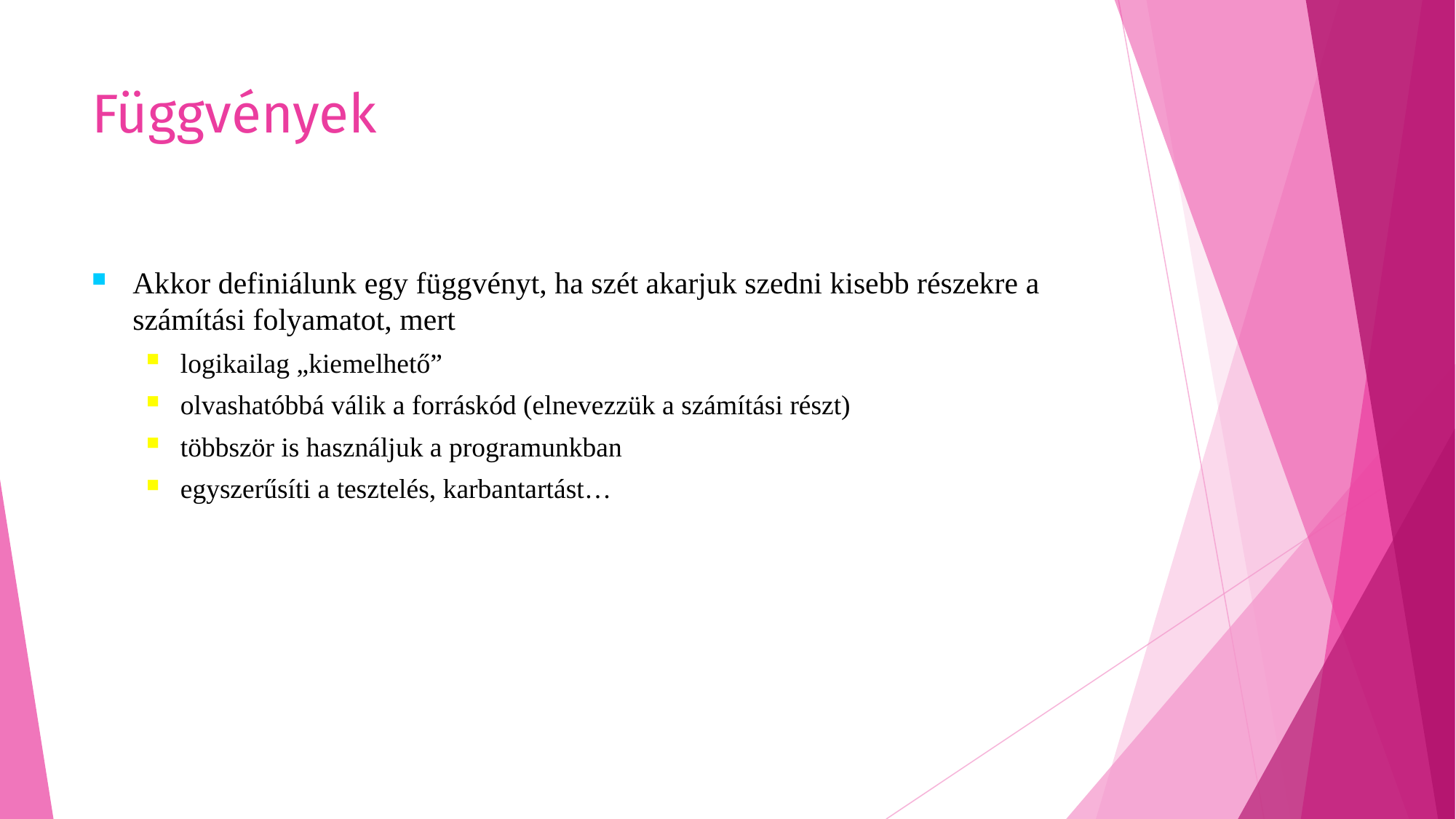

# Függvények
Akkor definiálunk egy függvényt, ha szét akarjuk szedni kisebb részekre a számítási folyamatot, mert
logikailag „kiemelhető”
olvashatóbbá válik a forráskód (elnevezzük a számítási részt)
többször is használjuk a programunkban
egyszerűsíti a tesztelés, karbantartást…